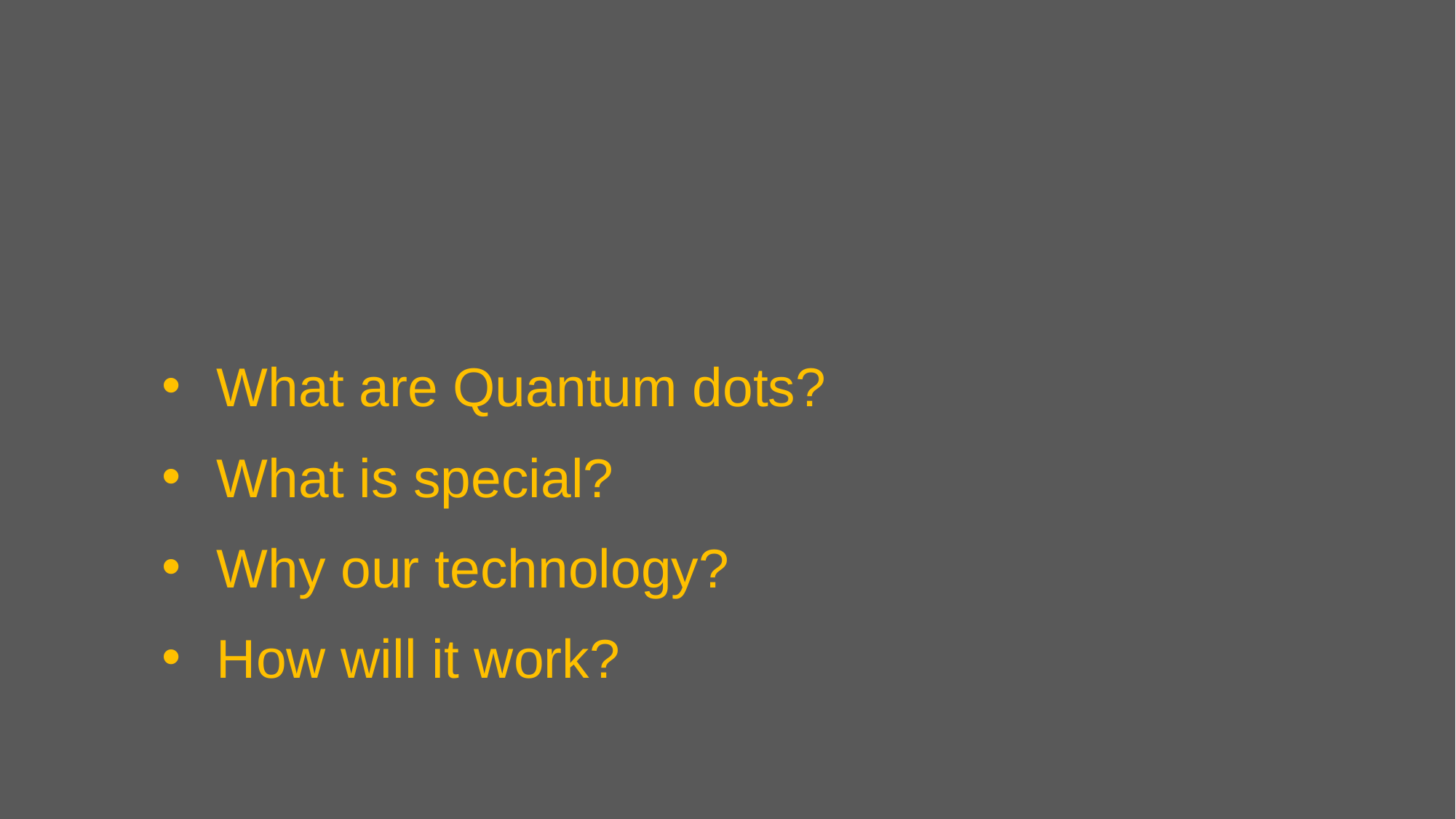

What are Quantum dots?
What is special?
Why our technology?
How will it work?